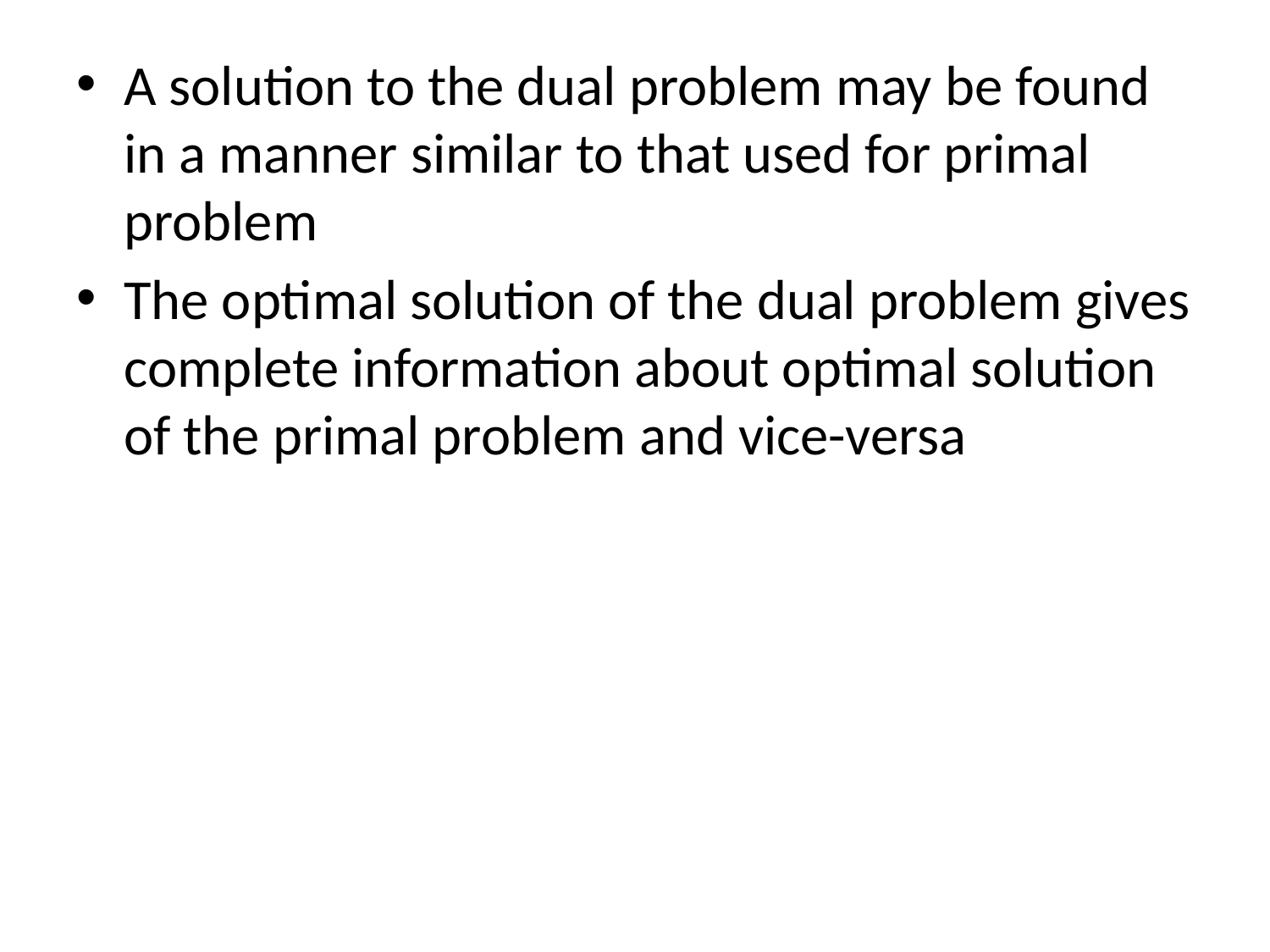

A solution to the dual problem may be found in a manner similar to that used for primal problem
The optimal solution of the dual problem gives complete information about optimal solution of the primal problem and vice-versa